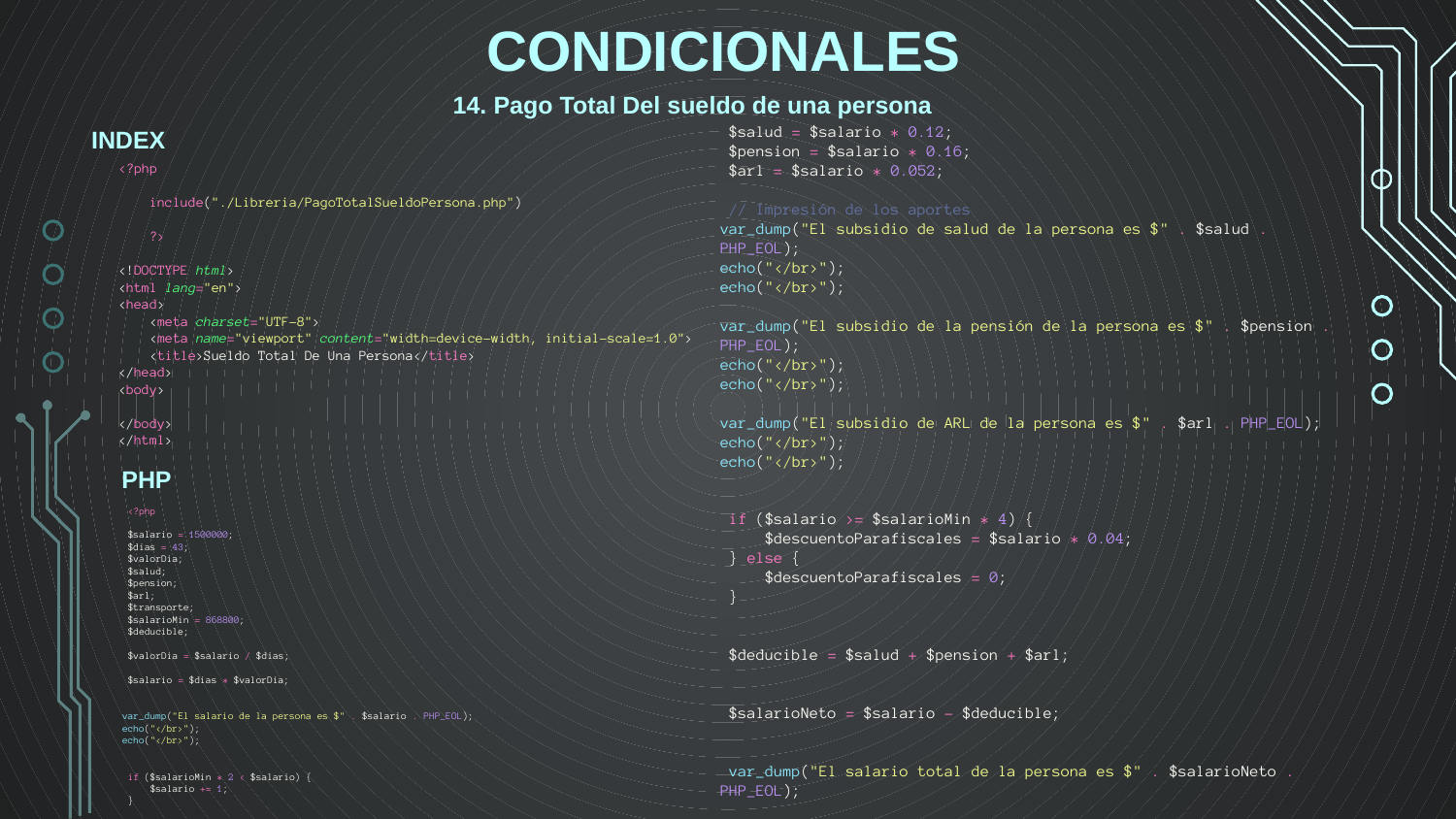

CONDICIONALES
14. Pago Total Del sueldo de una persona
 $salud = $salario * 0.12;
 $pension = $salario * 0.16;
 $arl = $salario * 0.052;

 // Impresión de los aportes
var_dump("El subsidio de salud de la persona es $" . $salud . PHP_EOL);
echo("</br>");
echo("</br>");
var_dump("El subsidio de la pensión de la persona es $" . $pension . PHP_EOL);
echo("</br>");
echo("</br>");
var_dump("El subsidio de ARL de la persona es $" . $arl . PHP_EOL);
echo("</br>");
echo("</br>");

 if ($salario >= $salarioMin * 4) {
     $descuentoParafiscales = $salario * 0.04;
 } else {
     $descuentoParafiscales = 0;
 }

 $deducible = $salud + $pension + $arl;

 $salarioNeto = $salario - $deducible;

 var_dump("El salario total de la persona es $" . $salarioNeto . PHP_EOL);

 ?>

INDEX
<?php
    include("./Libreria/PagoTotalSueldoPersona.php")
    ?>
<!DOCTYPE html>
<html lang="en">
<head>
    <meta charset="UTF-8">
    <meta name="viewport" content="width=device-width, initial-scale=1.0">
    <title>Sueldo Total De Una Persona</title>
</head>
<body>
</body>
</html>
PHP
 <?php
 $salario = 1500000;
 $dias = 43;
 $valorDia;
 $salud;
 $pension;
 $arl;
 $transporte;
 $salarioMin = 868800;
 $deducible;
 $valorDia = $salario / $dias;

 $salario = $dias * $valorDia;

var_dump("El salario de la persona es $" . $salario . PHP_EOL);
echo("</br>");
echo("</br>");

 if ($salarioMin * 2 < $salario) {
     $salario += 1;
 }